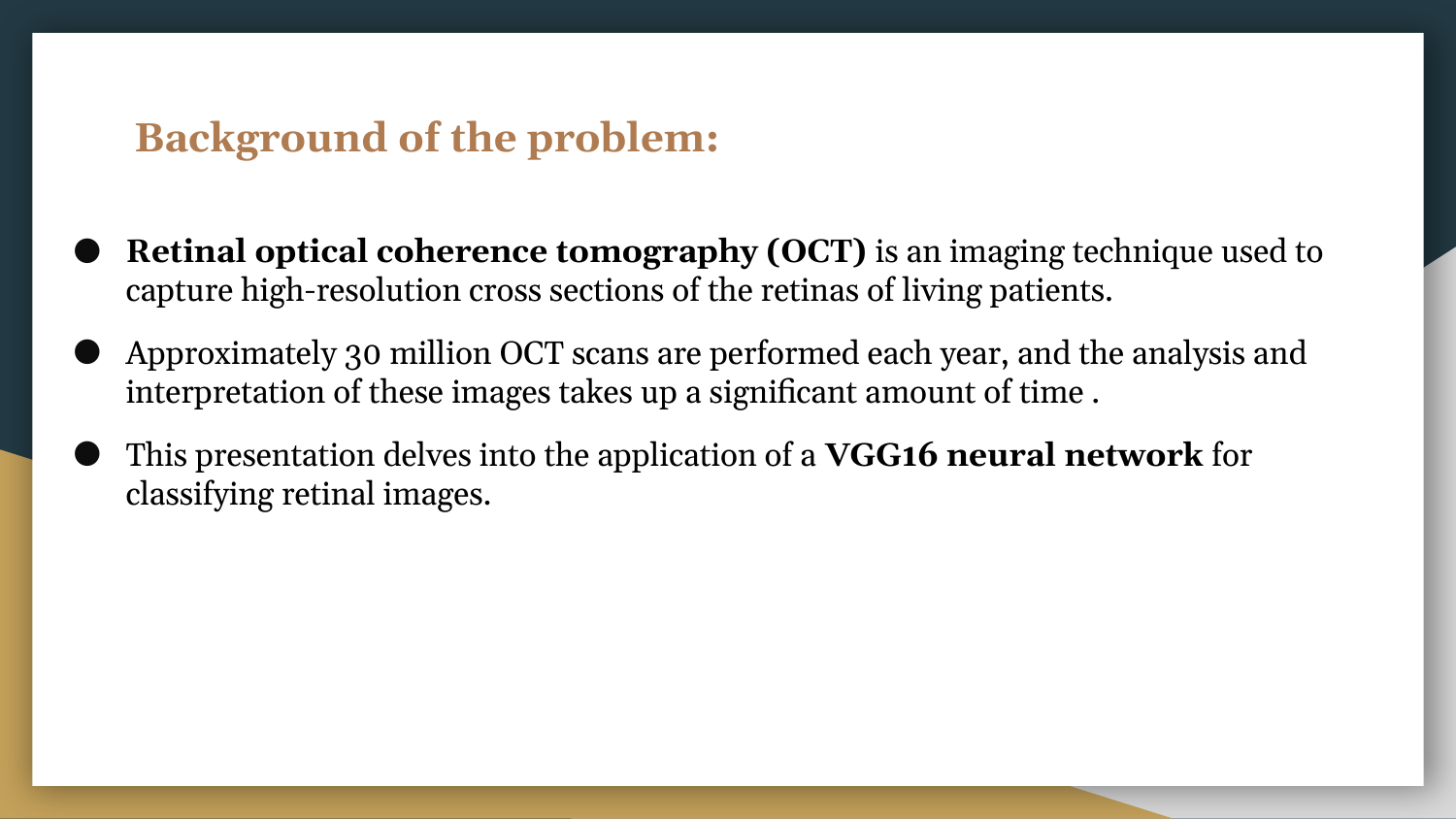

# Background of the problem:
Retinal optical coherence tomography (OCT) is an imaging technique used to capture high-resolution cross sections of the retinas of living patients.
Approximately 30 million OCT scans are performed each year, and the analysis and interpretation of these images takes up a significant amount of time .
This presentation delves into the application of a VGG16 neural network for classifying retinal images.